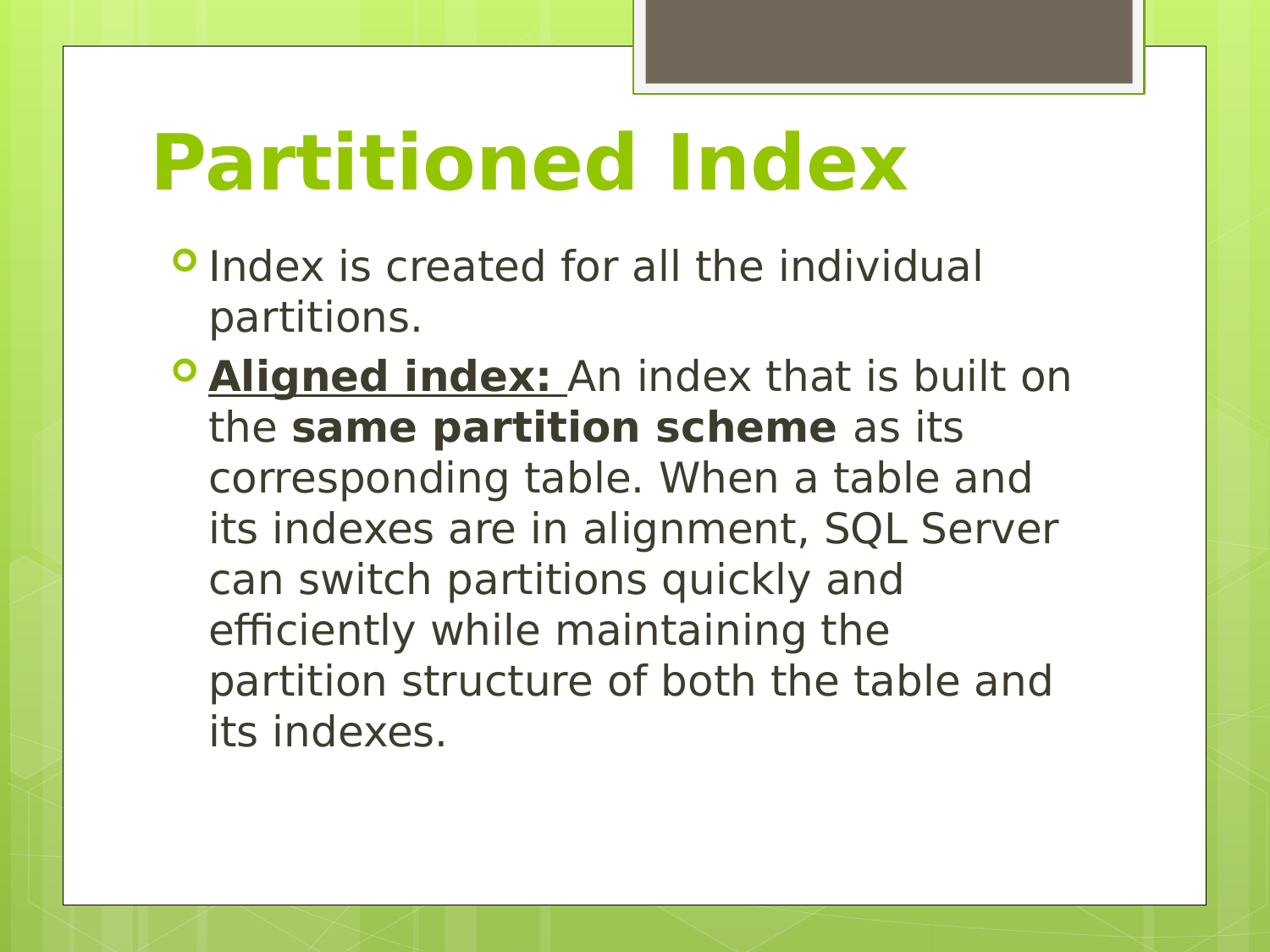

# Partitioned Index
Index is created for all the individual partitions.
Aligned index: An index that is built on the same partition scheme as its corresponding table. When a table and its indexes are in alignment, SQL Server can switch partitions quickly and efficiently while maintaining the partition structure of both the table and its indexes.